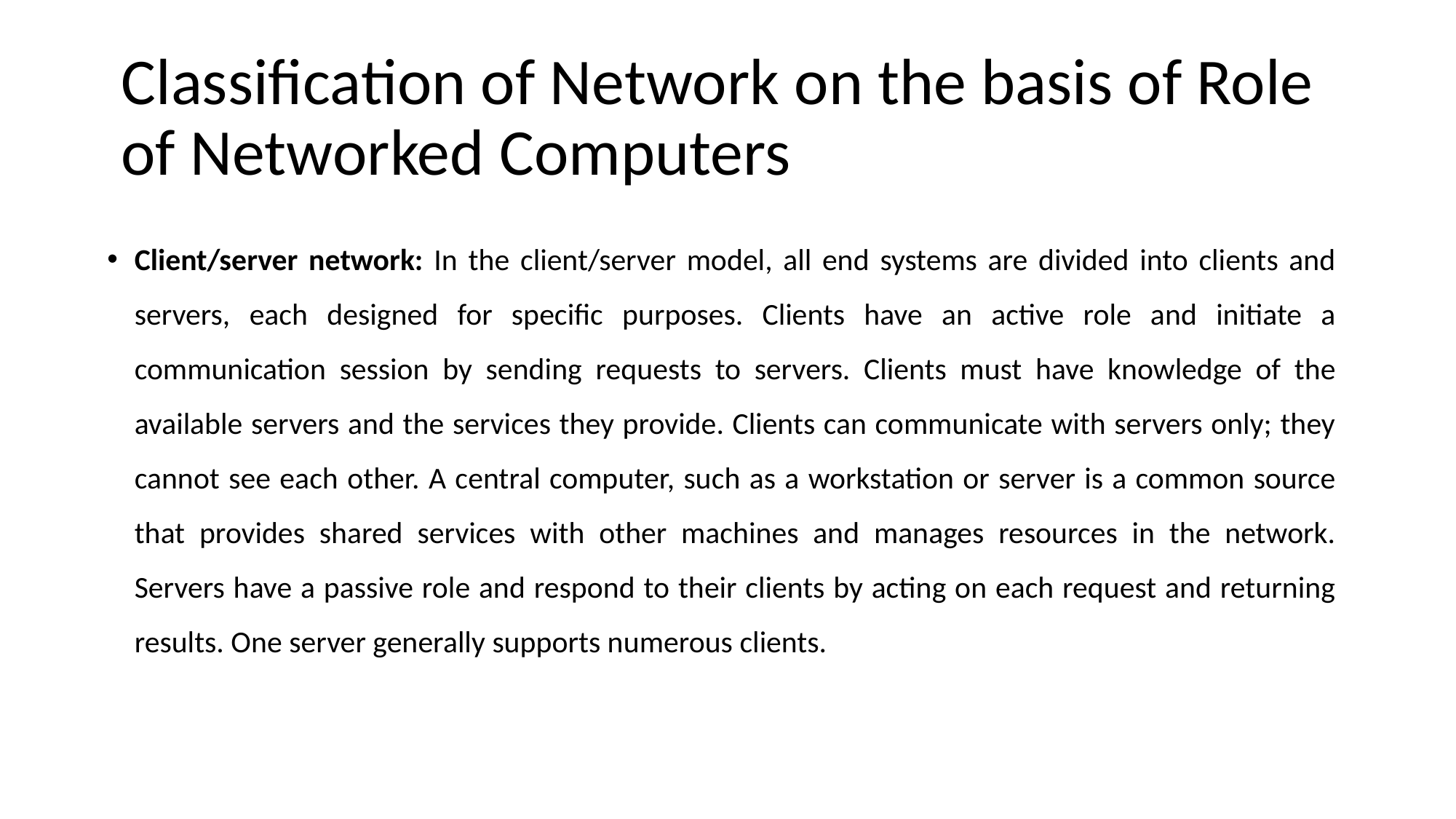

# Classification of Network on the basis of Role of Networked Computers
Client/server network: In the client/server model, all end systems are divided into clients and servers, each designed for specific purposes. Clients have an active role and initiate a communication session by sending requests to servers. Clients must have knowledge of the available servers and the services they provide. Clients can communicate with servers only; they cannot see each other. A central computer, such as a workstation or server is a common source that provides shared services with other machines and manages resources in the network. Servers have a passive role and respond to their clients by acting on each request and returning results. One server generally supports numerous clients.